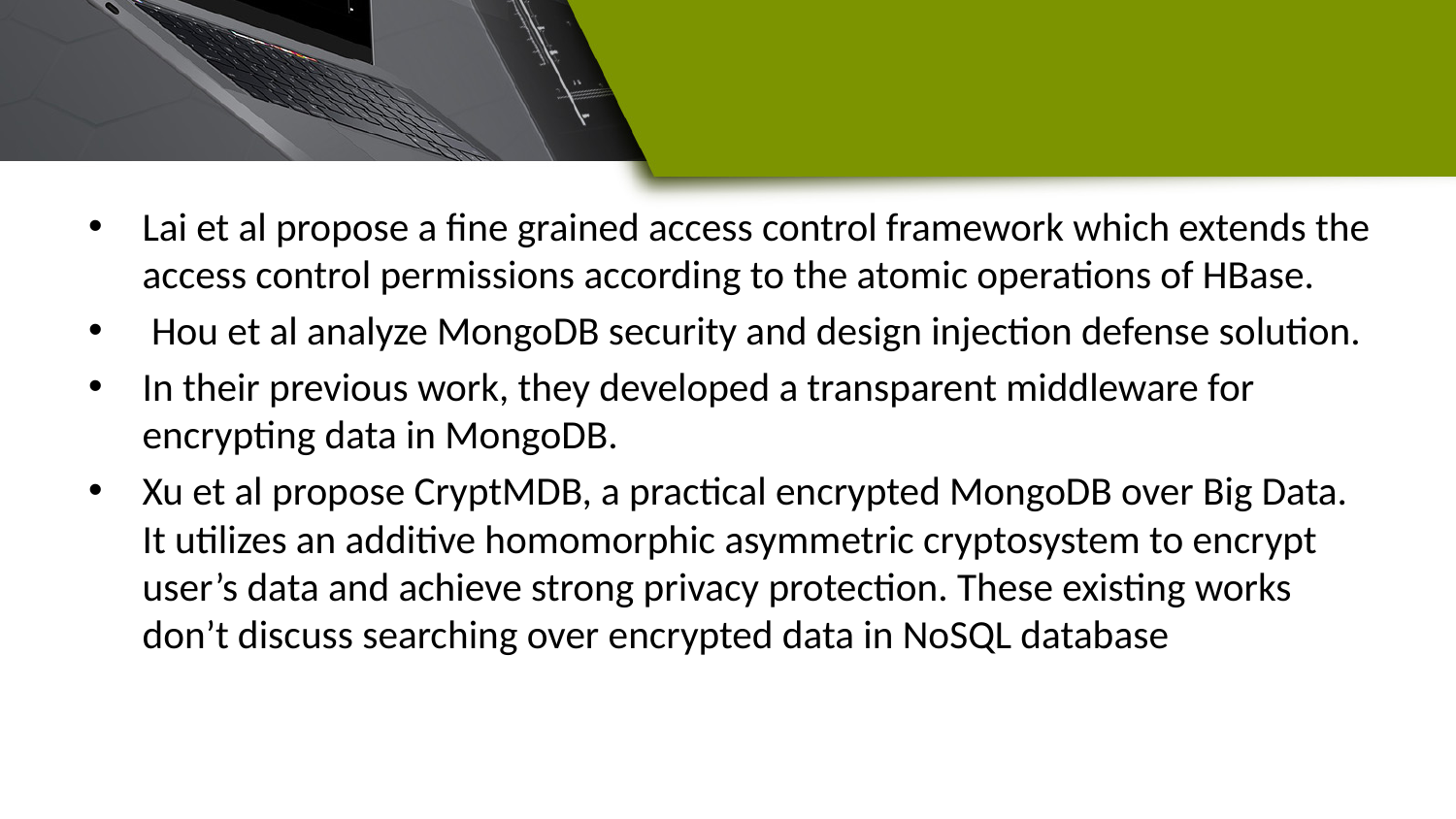

#
Lai et al propose a fine grained access control framework which extends the access control permissions according to the atomic operations of HBase.
 Hou et al analyze MongoDB security and design injection defense solution.
In their previous work, they developed a transparent middleware for encrypting data in MongoDB.
Xu et al propose CryptMDB, a practical encrypted MongoDB over Big Data. It utilizes an additive homomorphic asymmetric cryptosystem to encrypt user’s data and achieve strong privacy protection. These existing works don’t discuss searching over encrypted data in NoSQL database